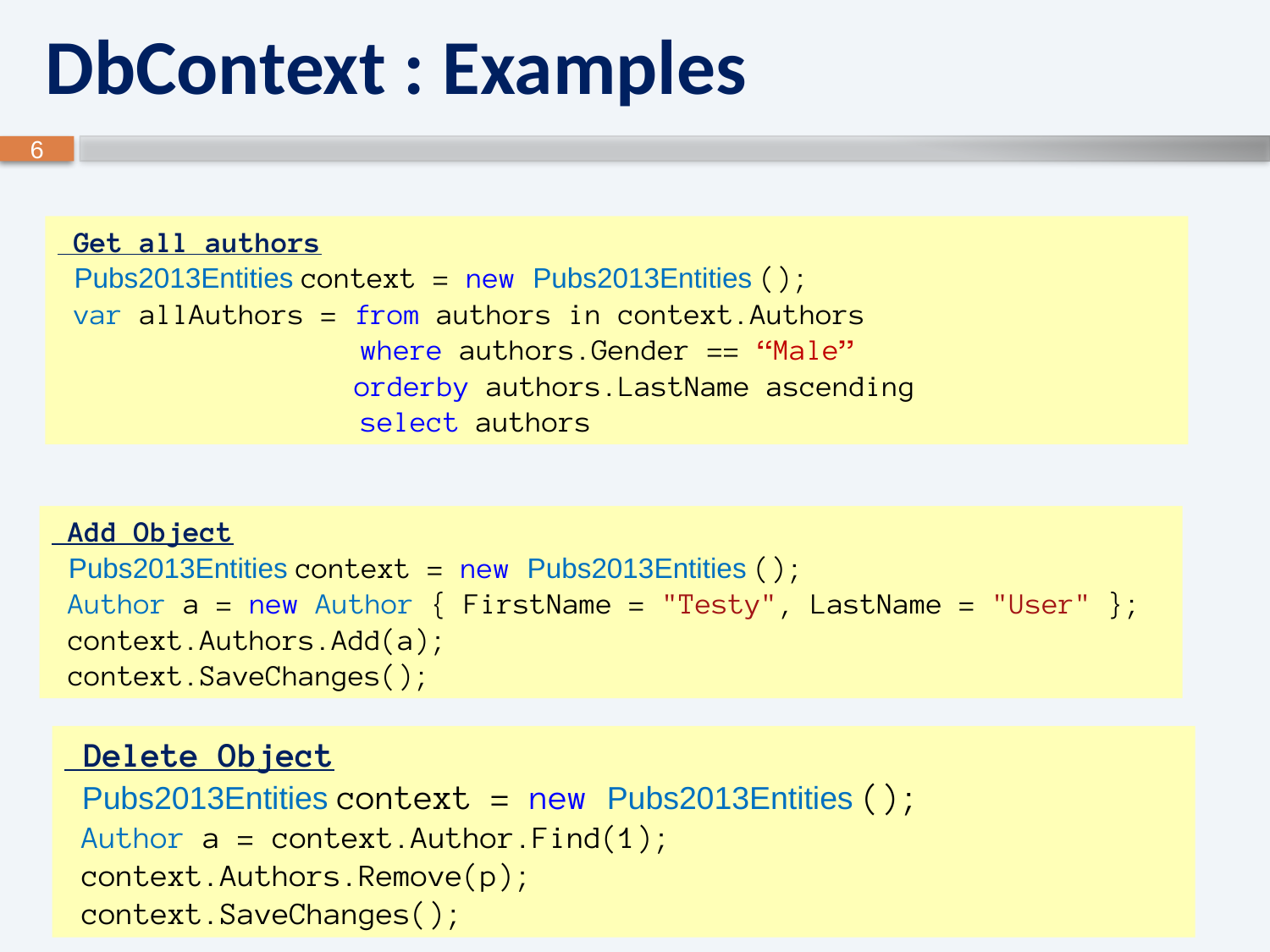

# DbContext : Examples
 Get all authors
 Pubs2013Entities context = new Pubs2013Entities ();
 var allAuthors = from authors in context.Authors
		   where authors.Gender == “Male”
                  orderby authors.LastName ascending
		   select authors
 Add Object
 Pubs2013Entities context = new Pubs2013Entities ();
 Author a = new Author { FirstName = "Testy", LastName = "User" };
 context.Authors.Add(a);
 context.SaveChanges();
 Delete Object
 Pubs2013Entities context = new Pubs2013Entities ();
 Author a = context.Author.Find(1);
 context.Authors.Remove(p);
 context.SaveChanges();